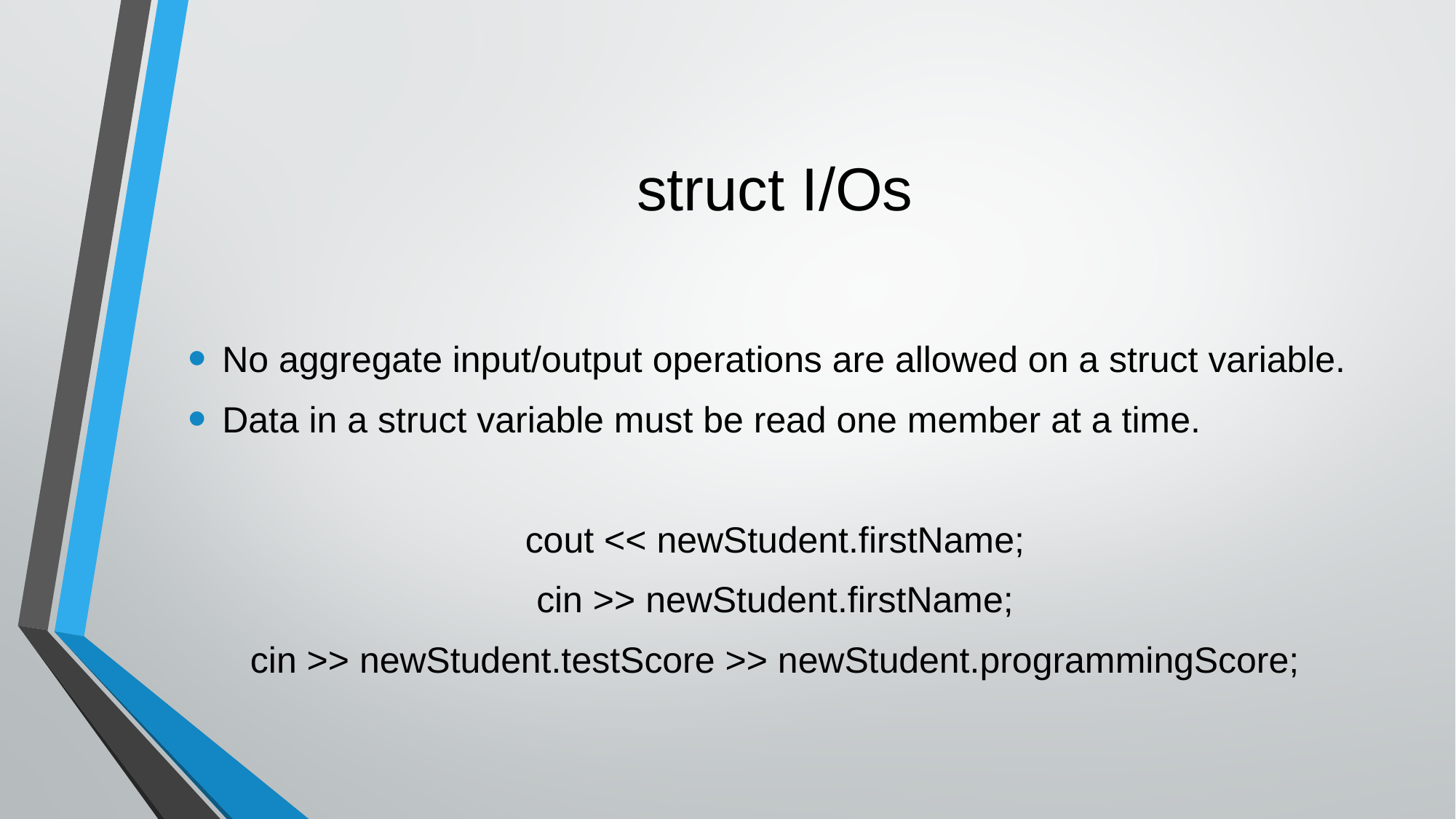

# struct I/Os
No aggregate input/output operations are allowed on a struct variable.
Data in a struct variable must be read one member at a time.

cout << newStudent.firstName;
cin >> newStudent.firstName;
cin >> newStudent.testScore >> newStudent.programmingScore;